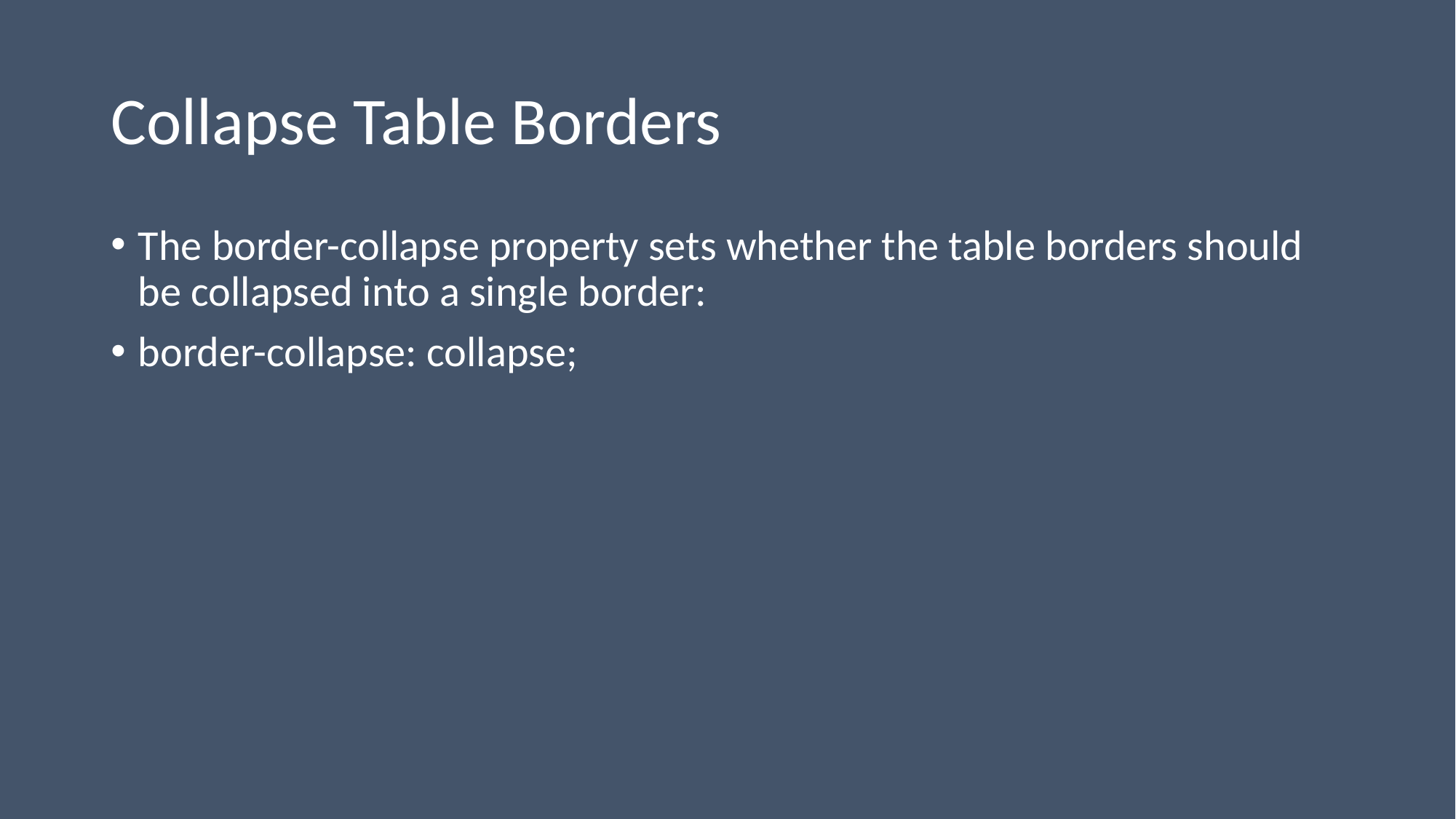

# Collapse Table Borders
The border-collapse property sets whether the table borders should be collapsed into a single border:
border-collapse: collapse;